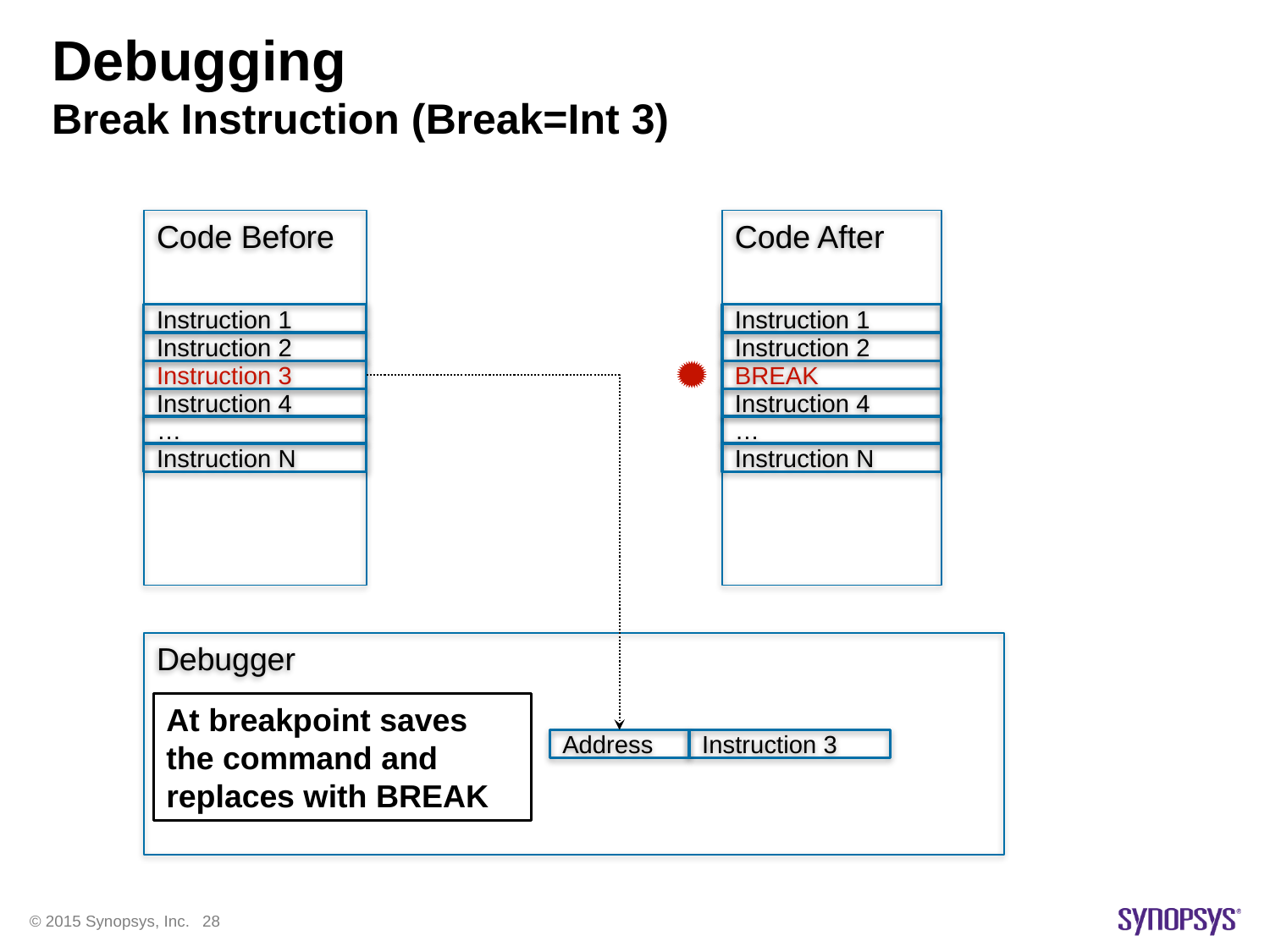

# Debugging Break Instruction (Break=Int 3)
Code Before
Instruction 1
Instruction 2
Instruction 3
Instruction 4
…
Instruction N
Code After
Instruction 1
Instruction 2

BREAK
Instruction 4
…
Instruction N
Debugger
At breakpoint saves the command and replaces with BREAK

Address
Instruction 3